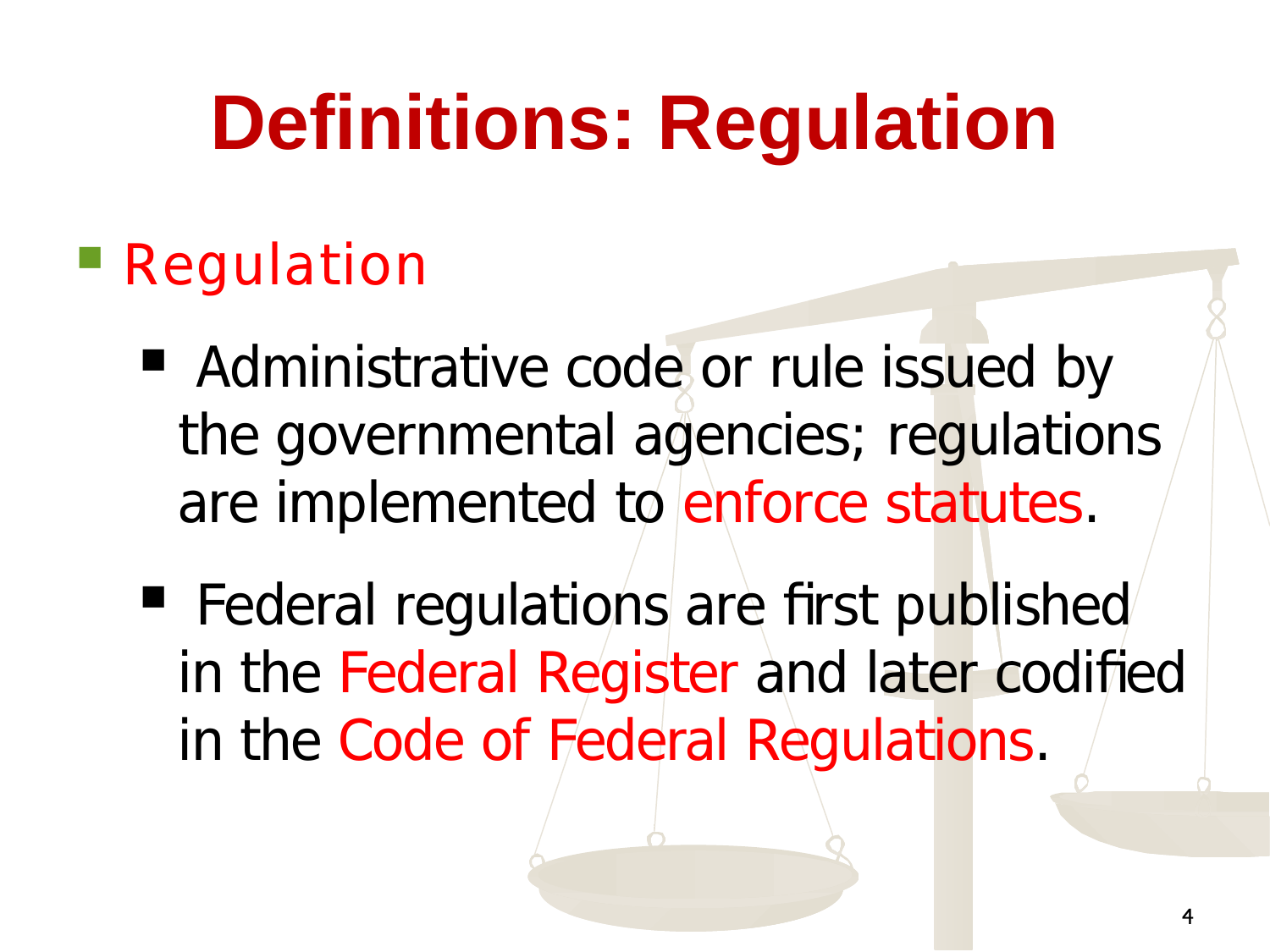

# Definitions: Regulation
Regulation
 Administrative code or rule issued by the governmental agencies; regulations are implemented to enforce statutes.
 Federal regulations are first published in the Federal Register and later codified in the Code of Federal Regulations.

4